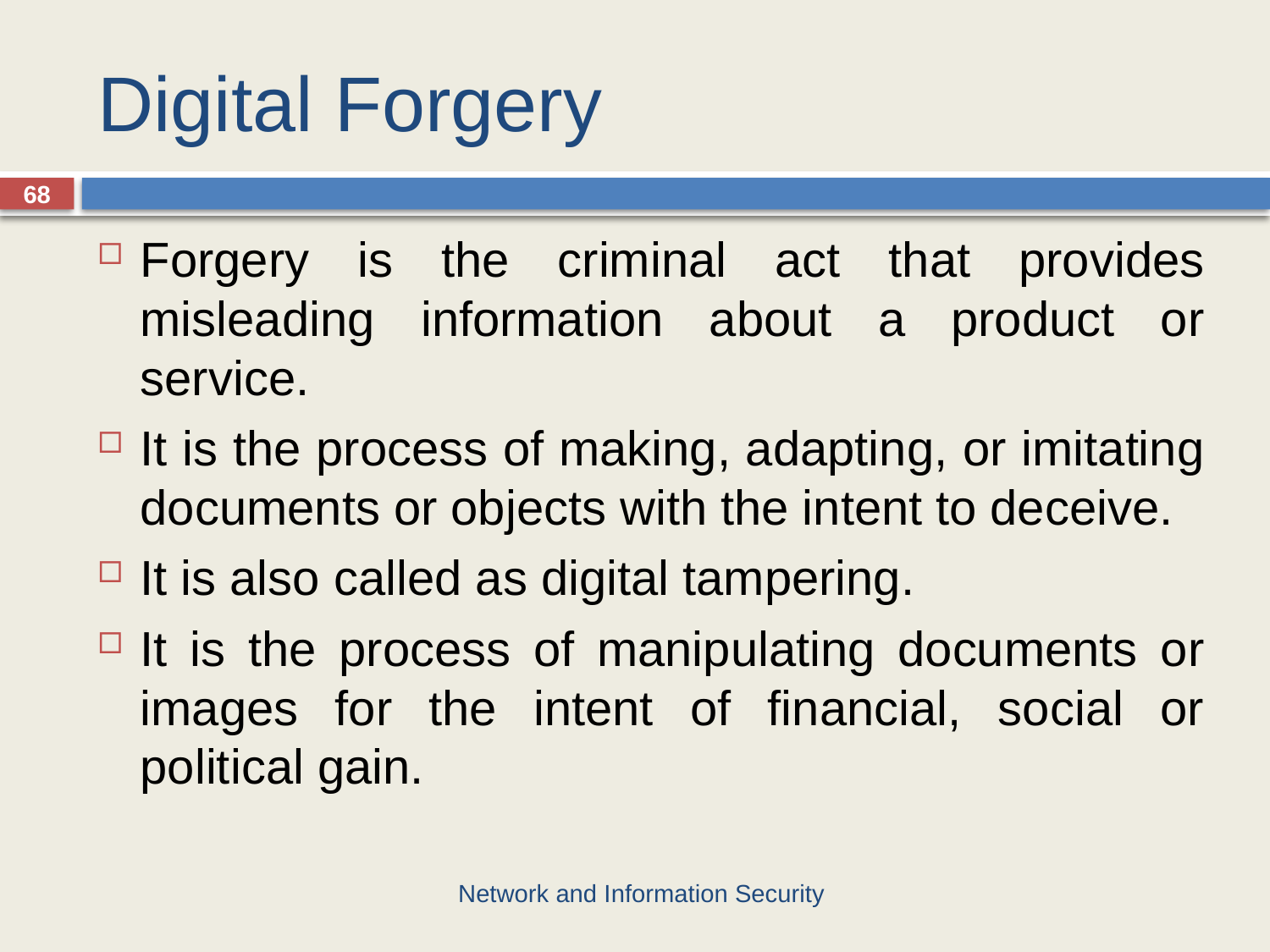

# Digital Forgery
68
Forgery is the criminal act that provides misleading information about a product or service.
It is the process of making, adapting, or imitating documents or objects with the intent to deceive.
It is also called as digital tampering.
It is the process of manipulating documents or images for the intent of financial, social or political gain.
Network and Information Security